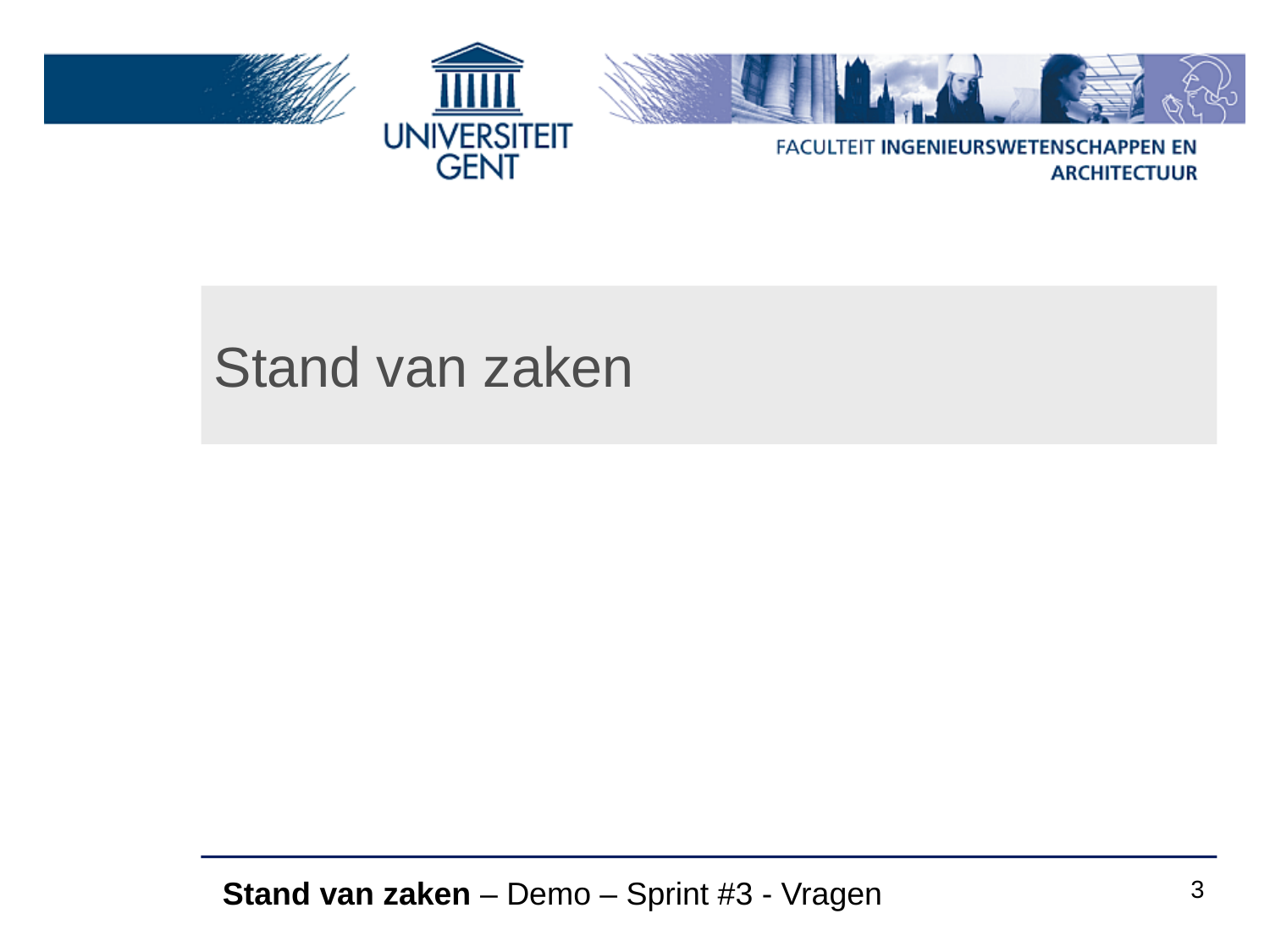

# Stand van zaken
Stand van zaken – Demo – Sprint #3 - Vragen
3